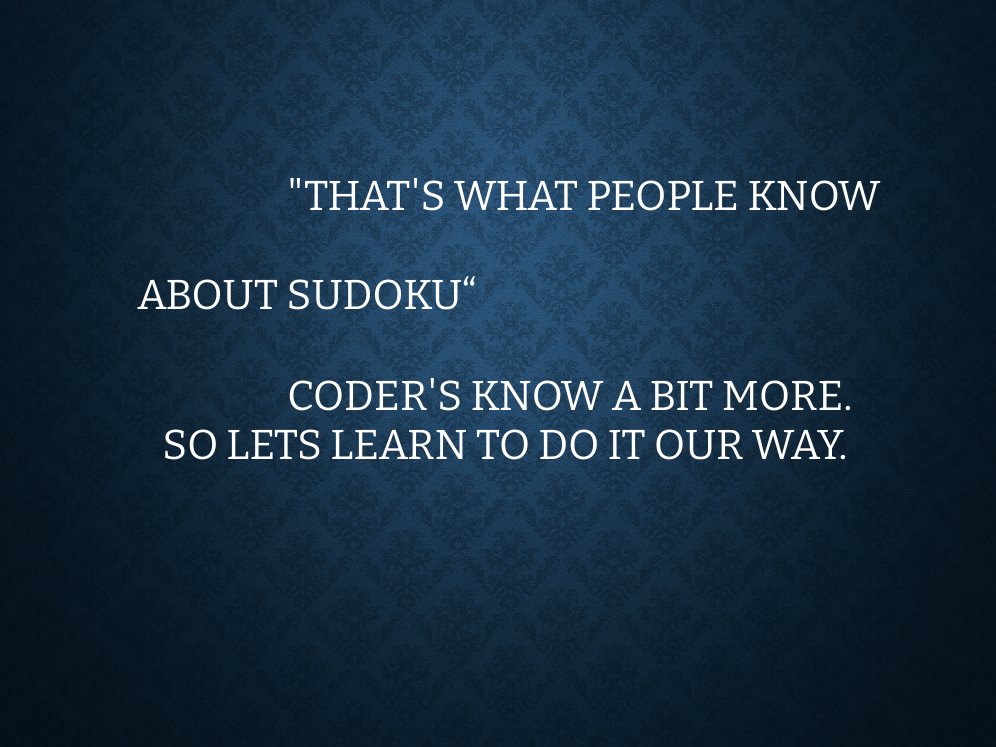

"THAT'S WHAT PEOPLE KNOW 					ABOUT SUDOKU“

	CODER'S KNOW A BIT MORE.
   SO LETS LEARN TO DO IT OUR WAY.